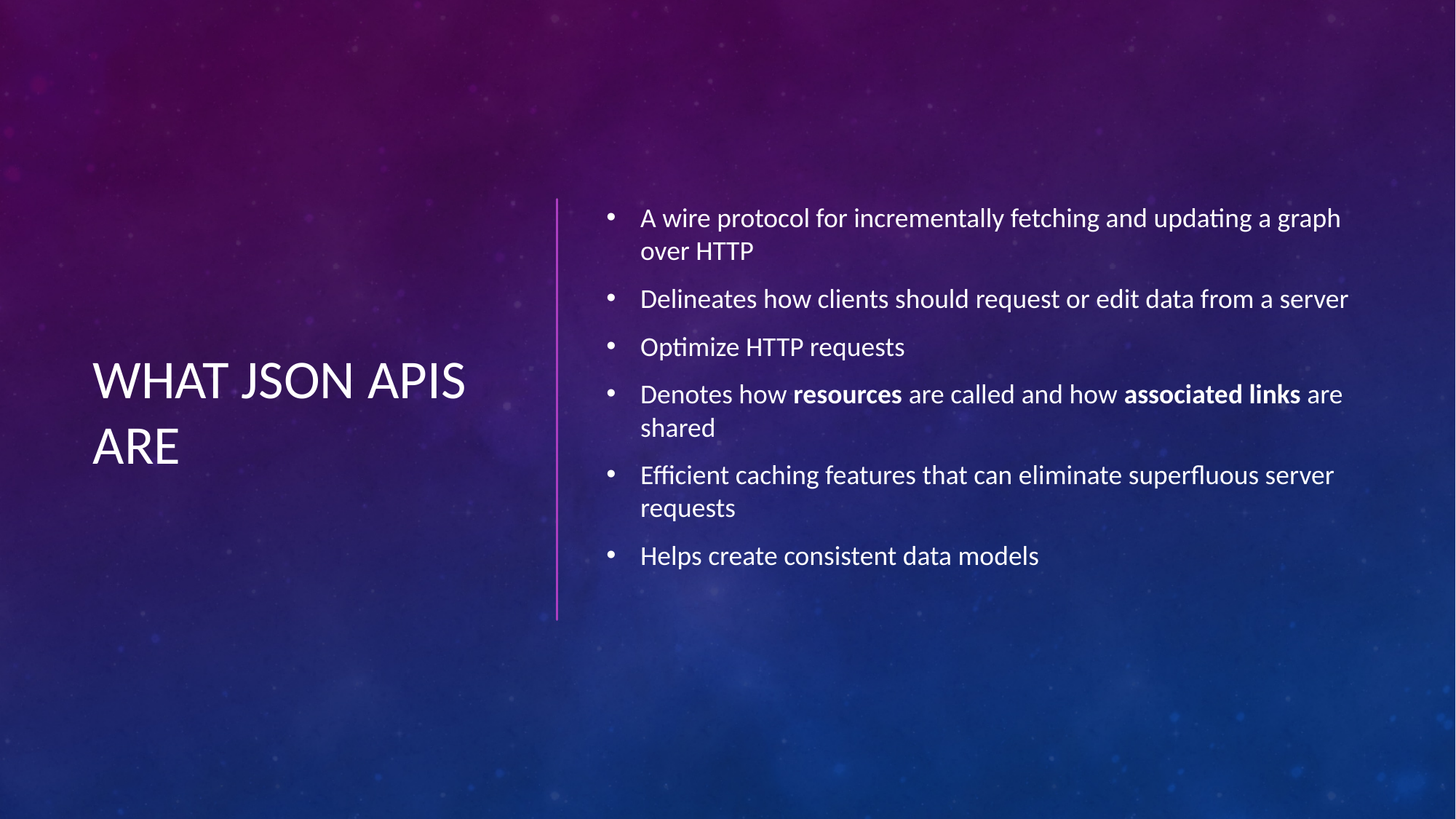

# What JSON APIs are

A wire protocol for incrementally fetching and updating a graph over HTTP
Delineates how clients should request or edit data from a server
Optimize HTTP requests
Denotes how resources are called and how associated links are shared
Efficient caching features that can eliminate superfluous server requests
Helps create consistent data models